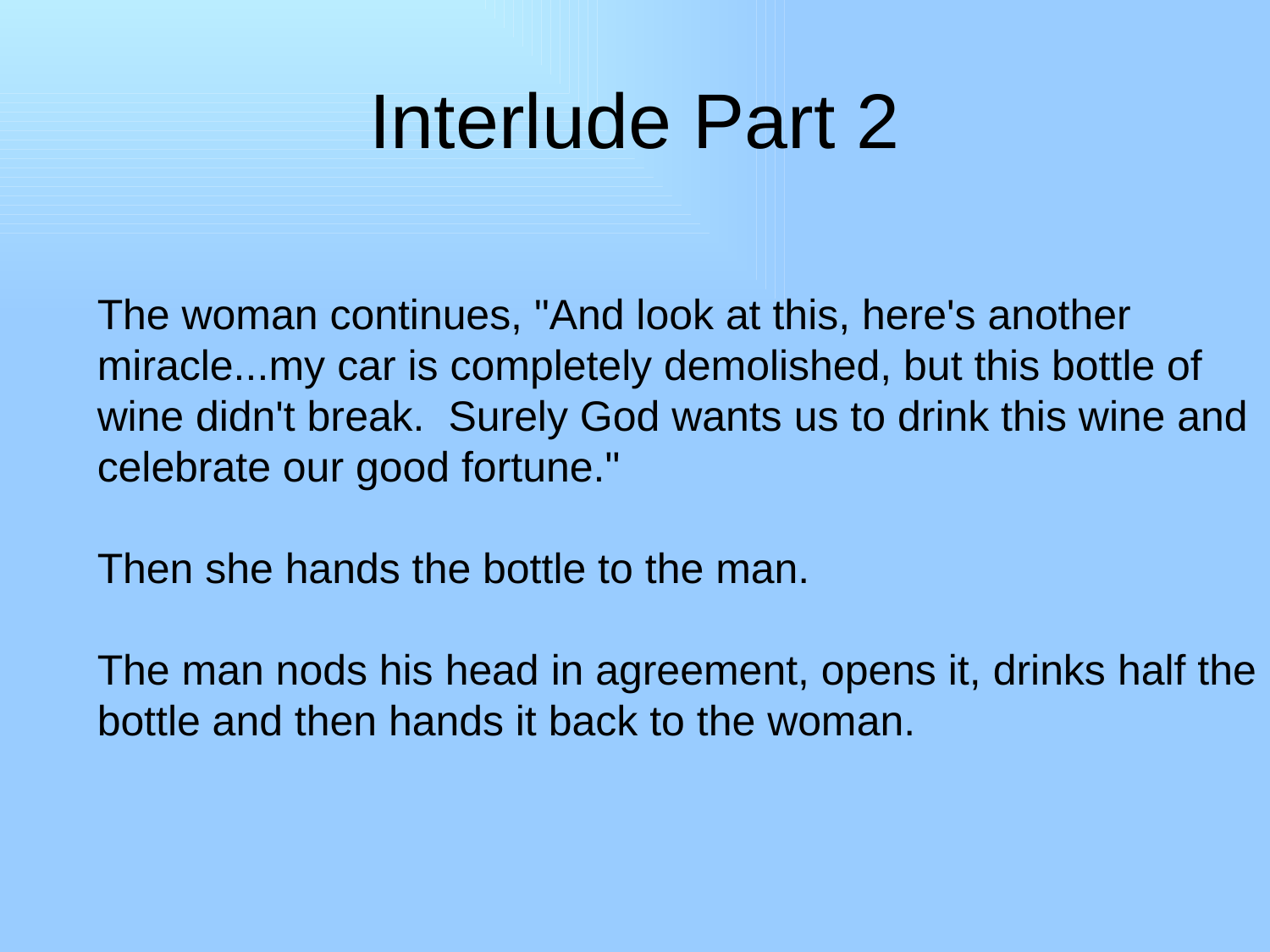

# Interlude Part 2

The woman continues, "And look at this, here's another miracle...my car is completely demolished, but this bottle of wine didn't break.  Surely God wants us to drink this wine and celebrate our good fortune."

Then she hands the bottle to the man.

The man nods his head in agreement, opens it, drinks half the bottle and then hands it back to the woman.